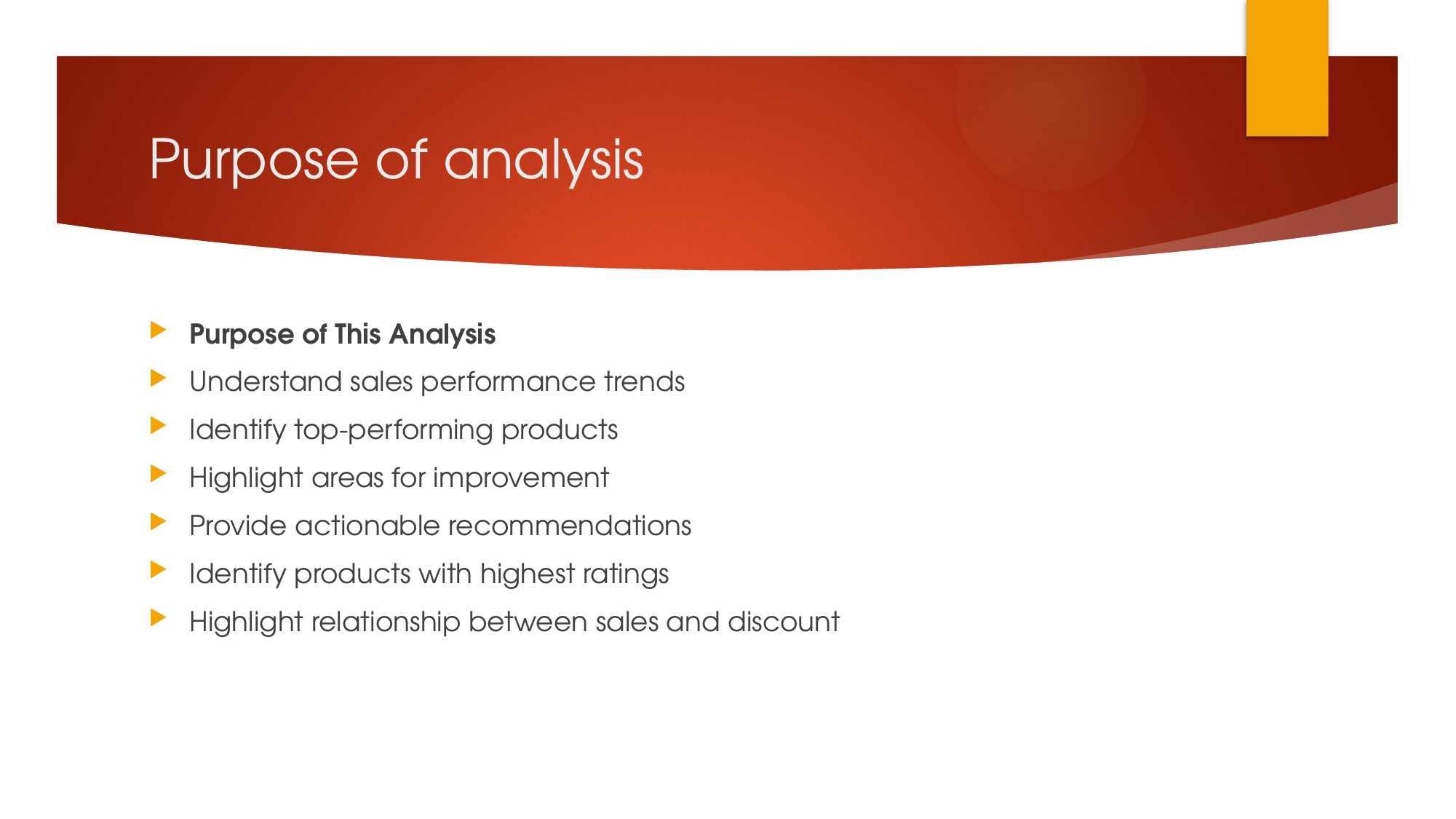

# Purpose of analysis
Purpose of This Analysis
Understand sales performance trends
Identify top-performing products
Highlight areas for improvement
Provide actionable recommendations
Identify products with highest ratings
Highlight relationship between sales and discount